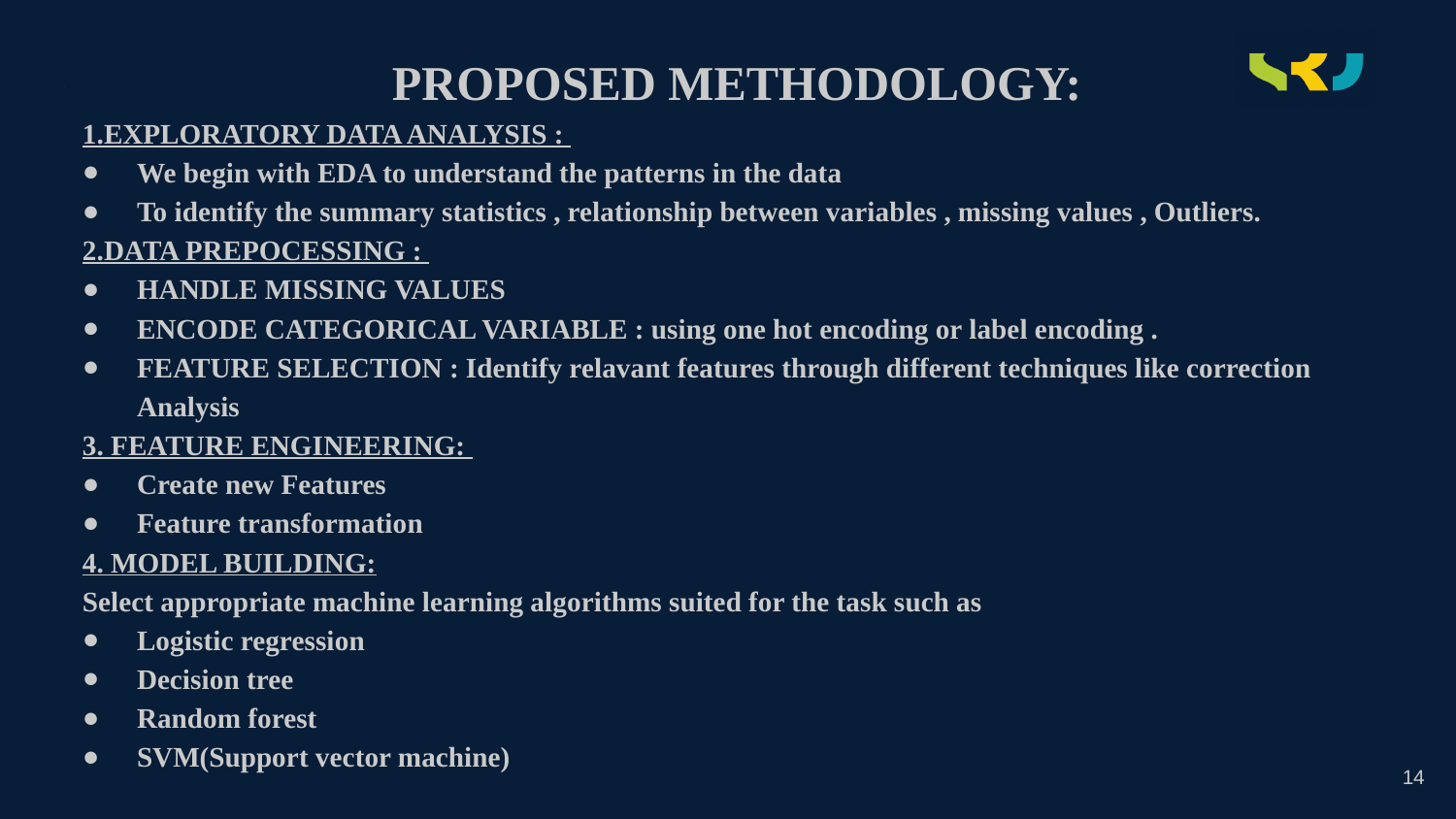

PROPOSED METHODOLOGY:
1.EXPLORATORY DATA ANALYSIS :
We begin with EDA to understand the patterns in the data
To identify the summary statistics , relationship between variables , missing values , Outliers.
2.DATA PREPOCESSING :
HANDLE MISSING VALUES
ENCODE CATEGORICAL VARIABLE : using one hot encoding or label encoding .
FEATURE SELECTION : Identify relavant features through different techniques like correction Analysis
3. FEATURE ENGINEERING:
Create new Features
Feature transformation
4. MODEL BUILDING:
Select appropriate machine learning algorithms suited for the task such as
Logistic regression
Decision tree
Random forest
SVM(Support vector machine)

# .
14